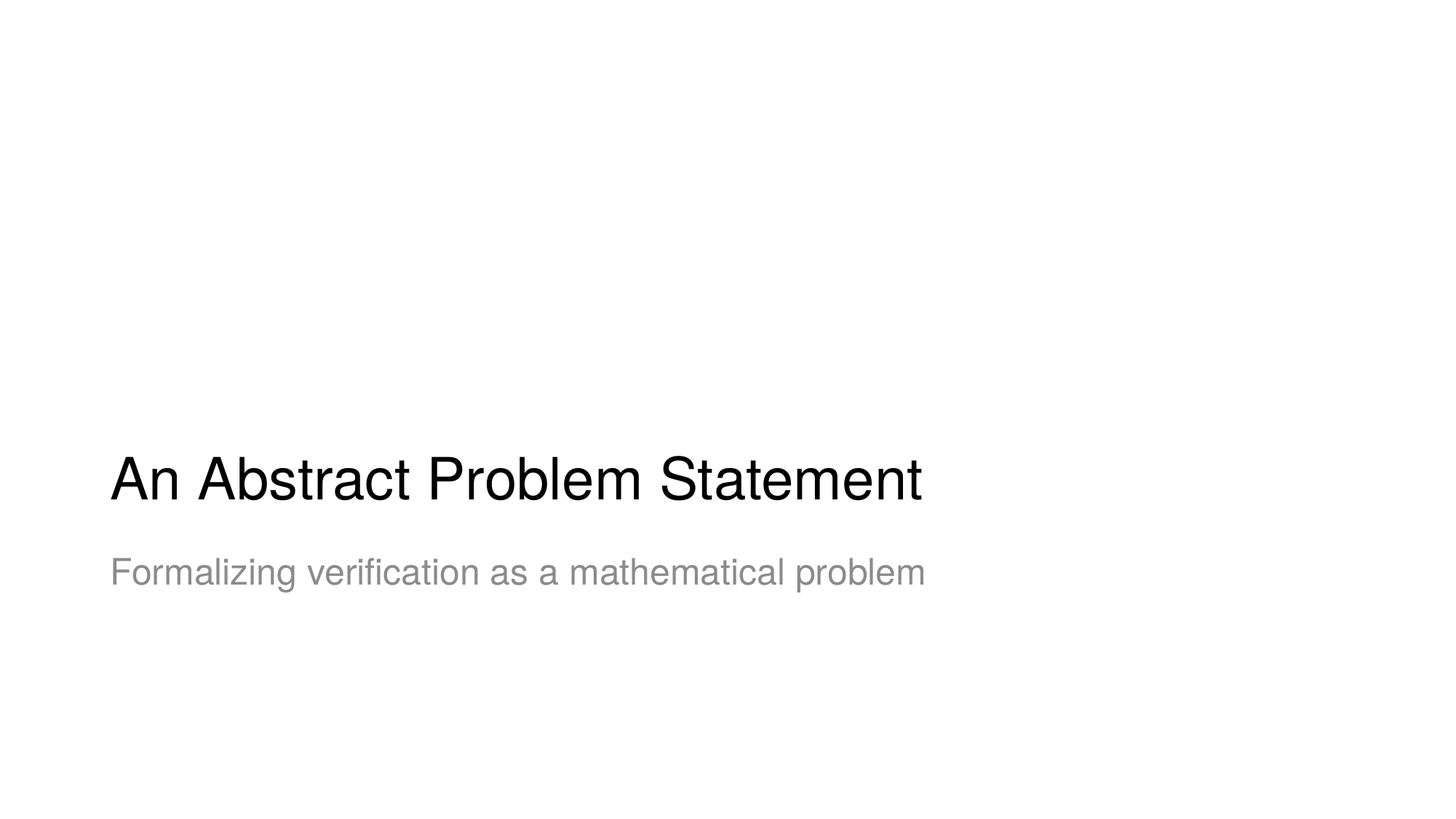

# An Abstract Problem Statement
Formalizing verification as a mathematical problem